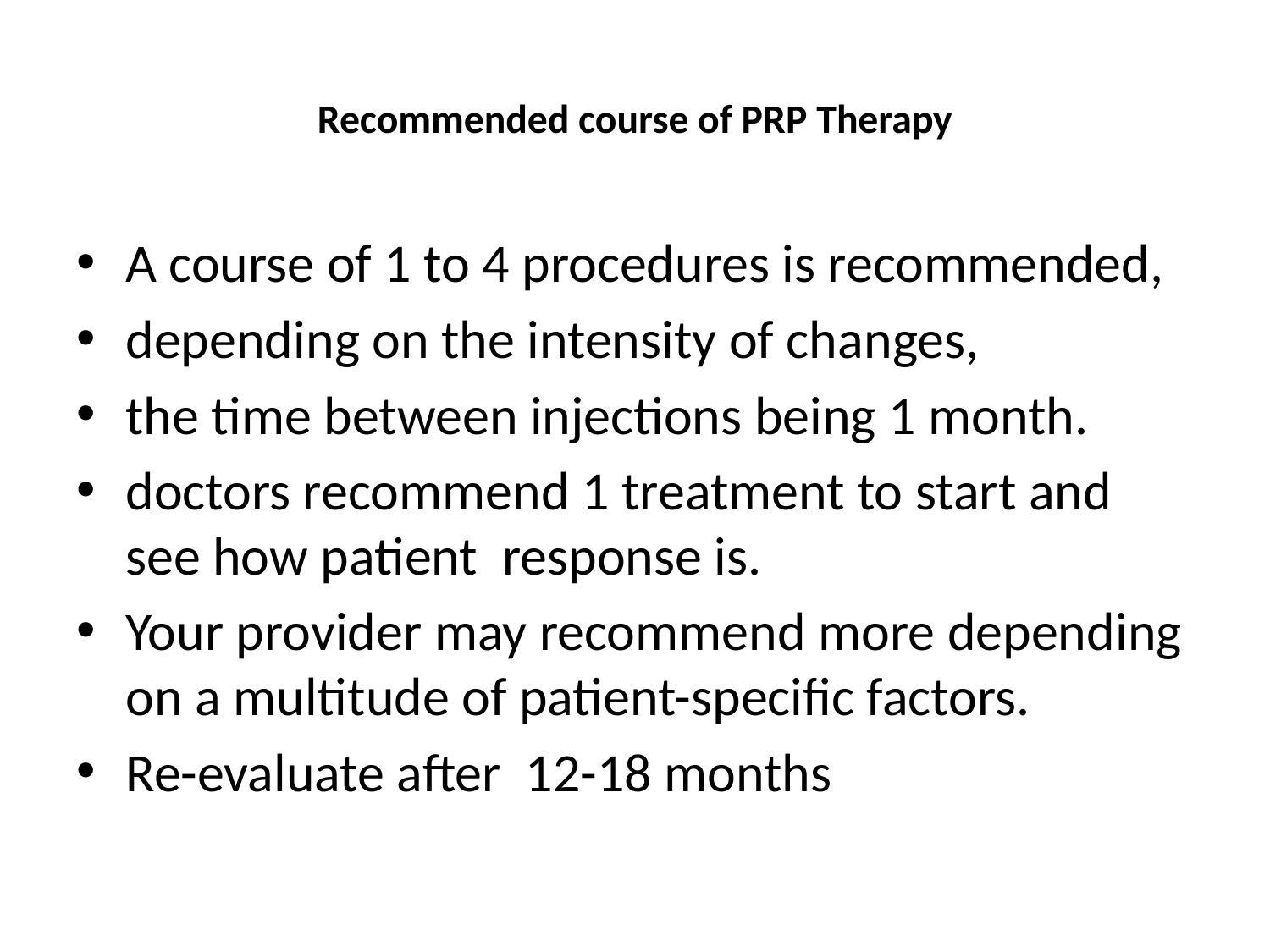

# Recommended course of PRP Therapy
A course of 1 to 4 procedures is recommended,
depending on the intensity of changes,
the time between injections being 1 month.
doctors recommend 1 treatment to start and see how patient  response is.
Your provider may recommend more depending on a multitude of patient-specific factors.
Re-evaluate after  12-18 months